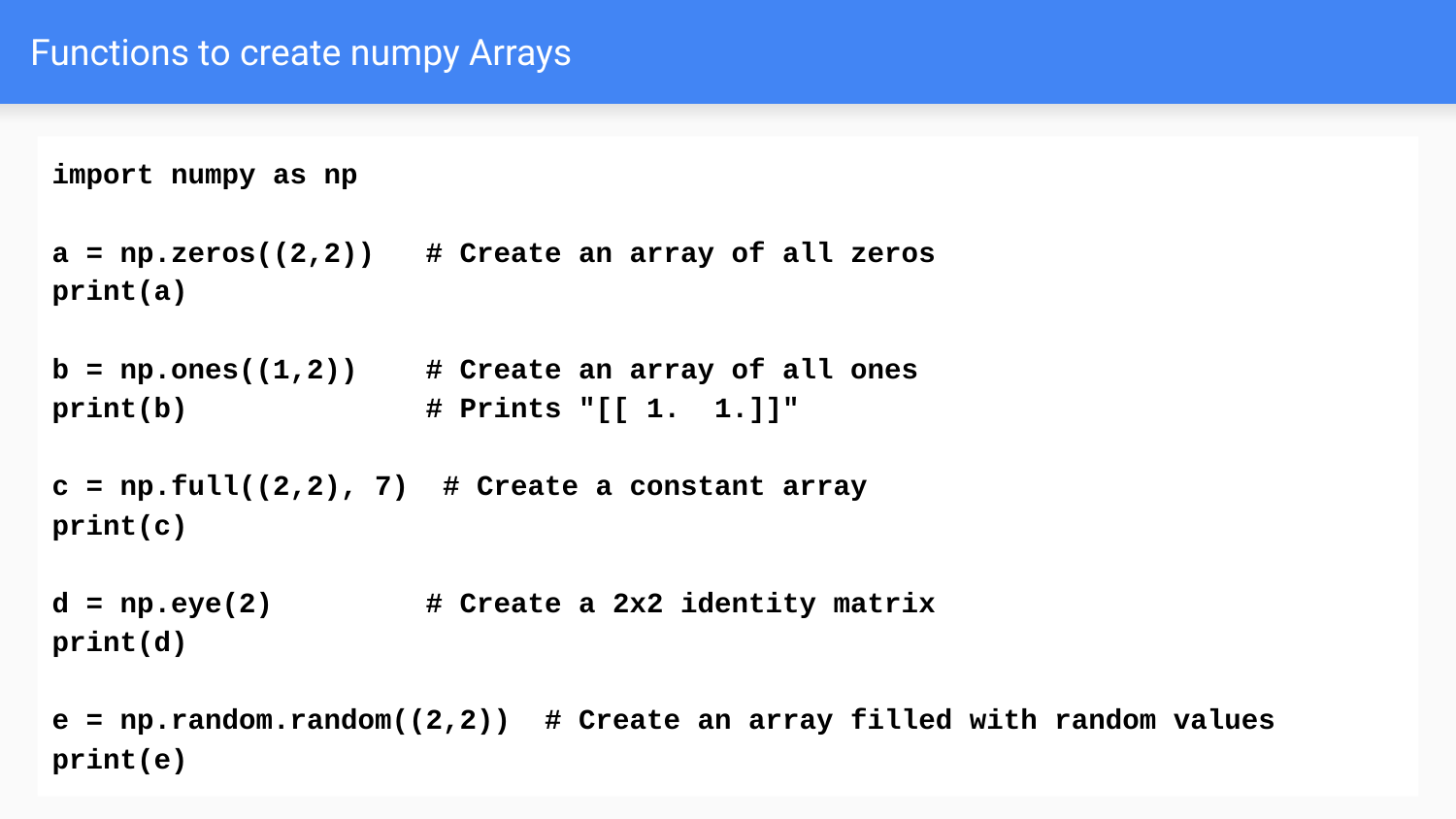

# Functions to create numpy Arrays
import numpy as np

a = np.zeros((2,2))   # Create an array of all zeros
print(a)

b = np.ones((1,2))    # Create an array of all ones
print(b)              # Prints "[[ 1.  1.]]"

c = np.full((2,2), 7)  # Create a constant array
print(c)

d = np.eye(2)         # Create a 2x2 identity matrix
print(d)

e = np.random.random((2,2))  # Create an array filled with random values
print(e)